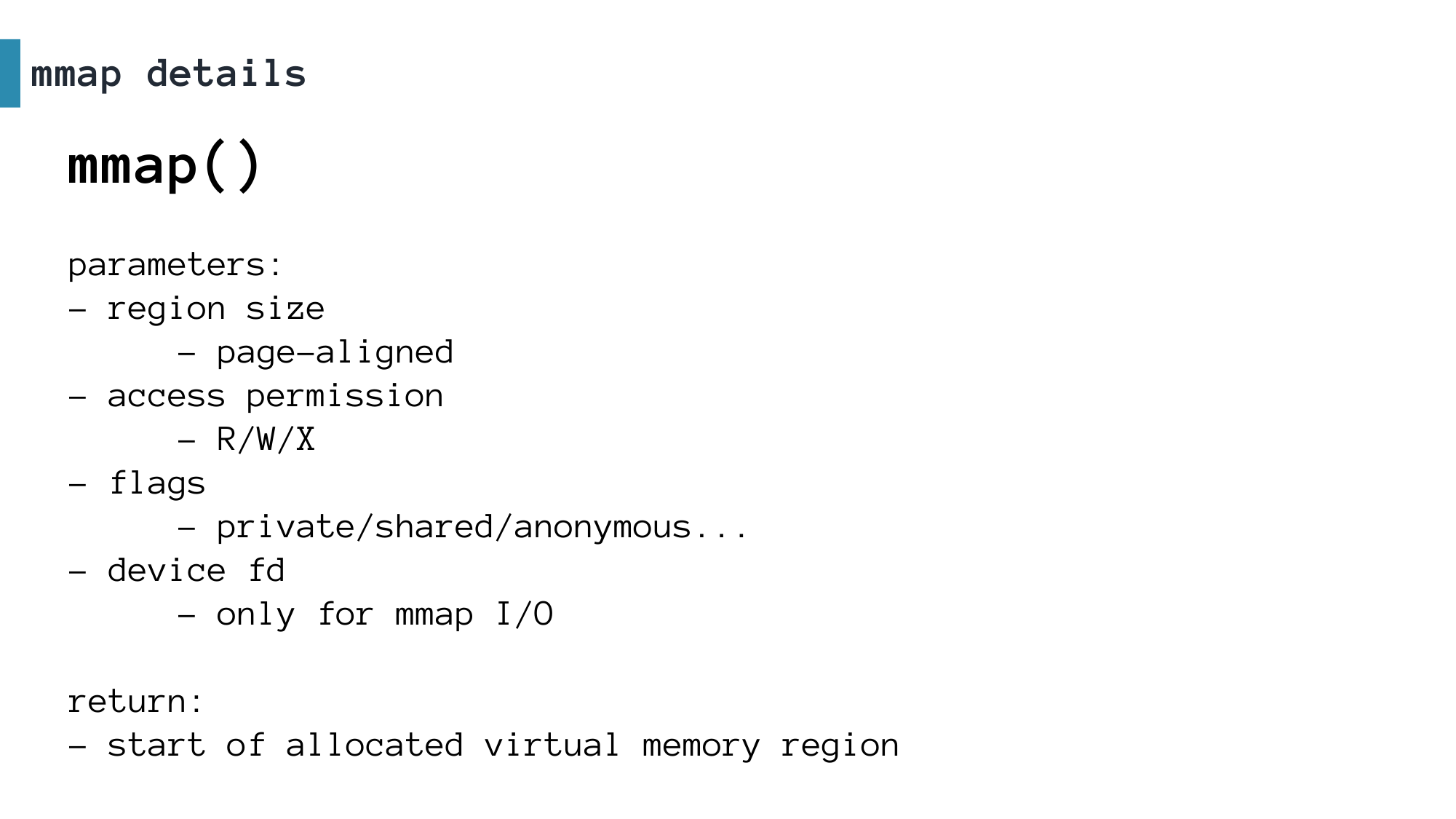

mmap details

mmap()

parameters:
- region size
	- page-aligned
- access permission
	- R/W/X
- flags
	- private/shared/anonymous...
- device fd
	- only for mmap I/O

return:
- start of allocated virtual memory region